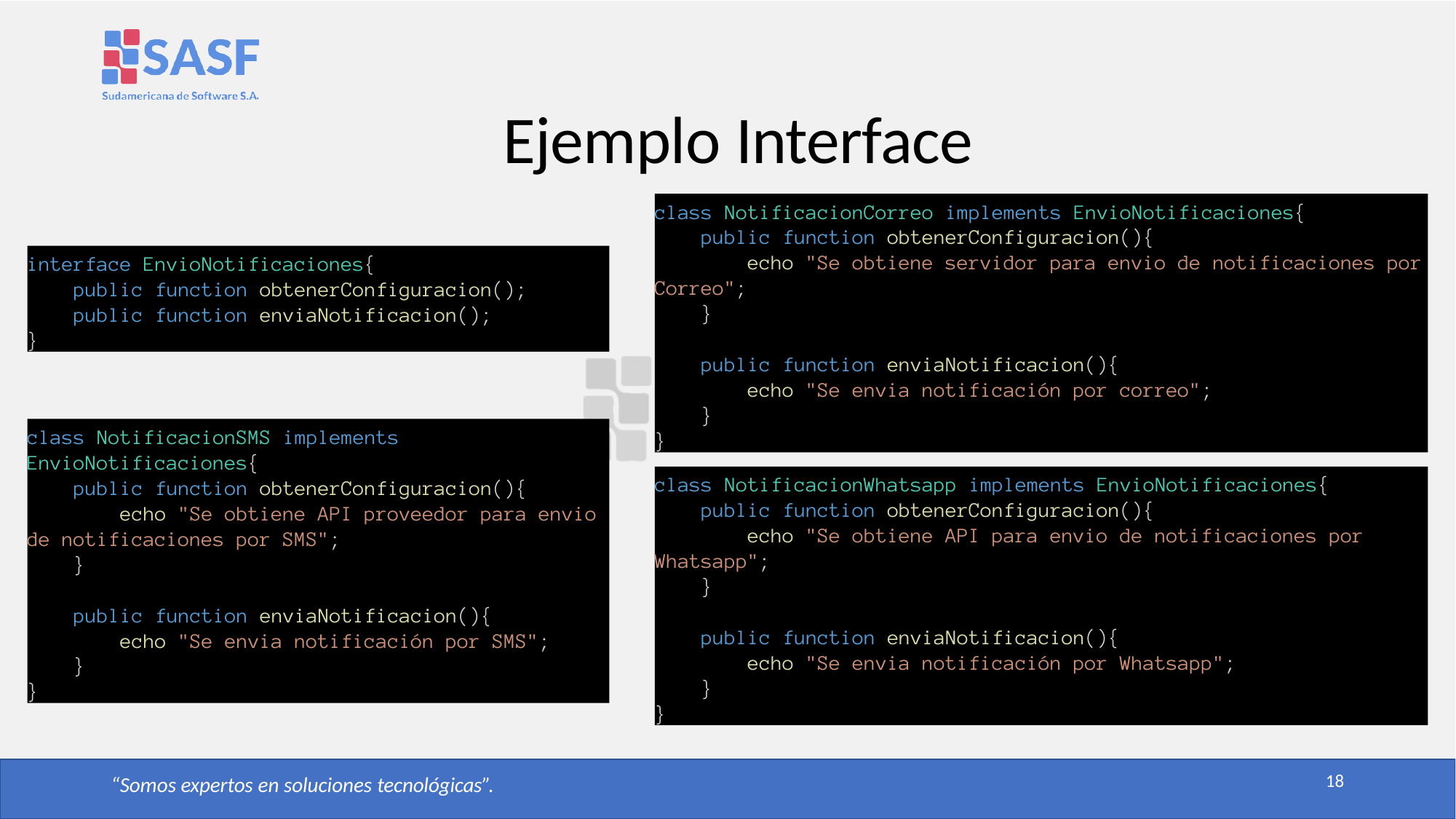

Ejemplo Interface
class NotificacionCorreo implements EnvioNotificaciones{
    public function obtenerConfiguracion(){
        echo "Se obtiene servidor para envio de notificaciones por Correo";
    }

    public function enviaNotificacion(){
        echo "Se envia notificación por correo";
    }
}
interface EnvioNotificaciones{
    public function obtenerConfiguracion();
    public function enviaNotificacion();
}
class NotificacionSMS implements EnvioNotificaciones{
    public function obtenerConfiguracion(){
        echo "Se obtiene API proveedor para envio de notificaciones por SMS";
    }

    public function enviaNotificacion(){
        echo "Se envia notificación por SMS";
    }
}
class NotificacionWhatsapp implements EnvioNotificaciones{
    public function obtenerConfiguracion(){
        echo "Se obtiene API para envio de notificaciones por Whatsapp";
    }

    public function enviaNotificacion(){
        echo "Se envia notificación por Whatsapp";
    }
}
18
“Somos expertos en soluciones tecnológicas”.